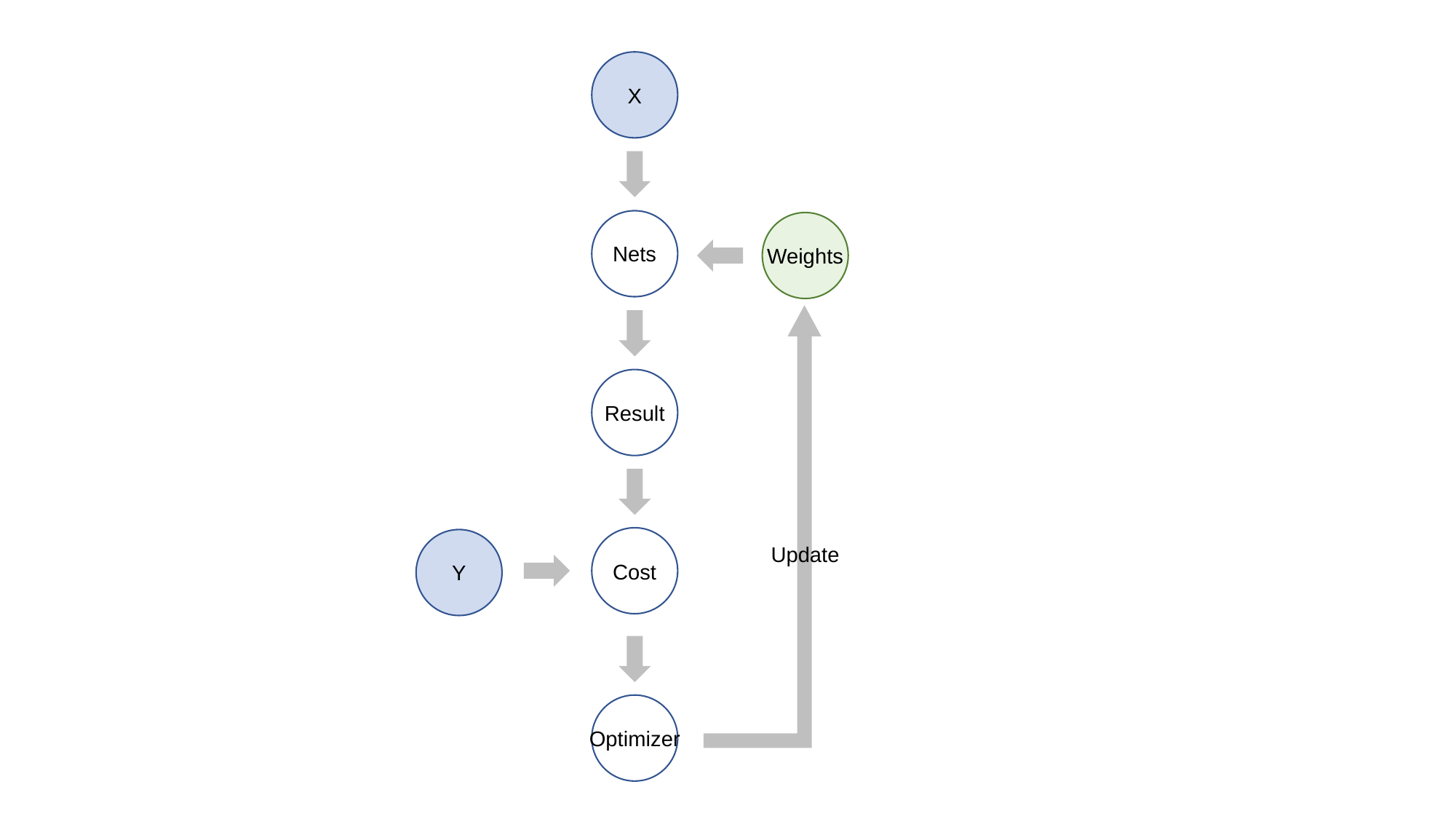

X

Nets

Weights

Result

Cost

Y
Update

Optimizer